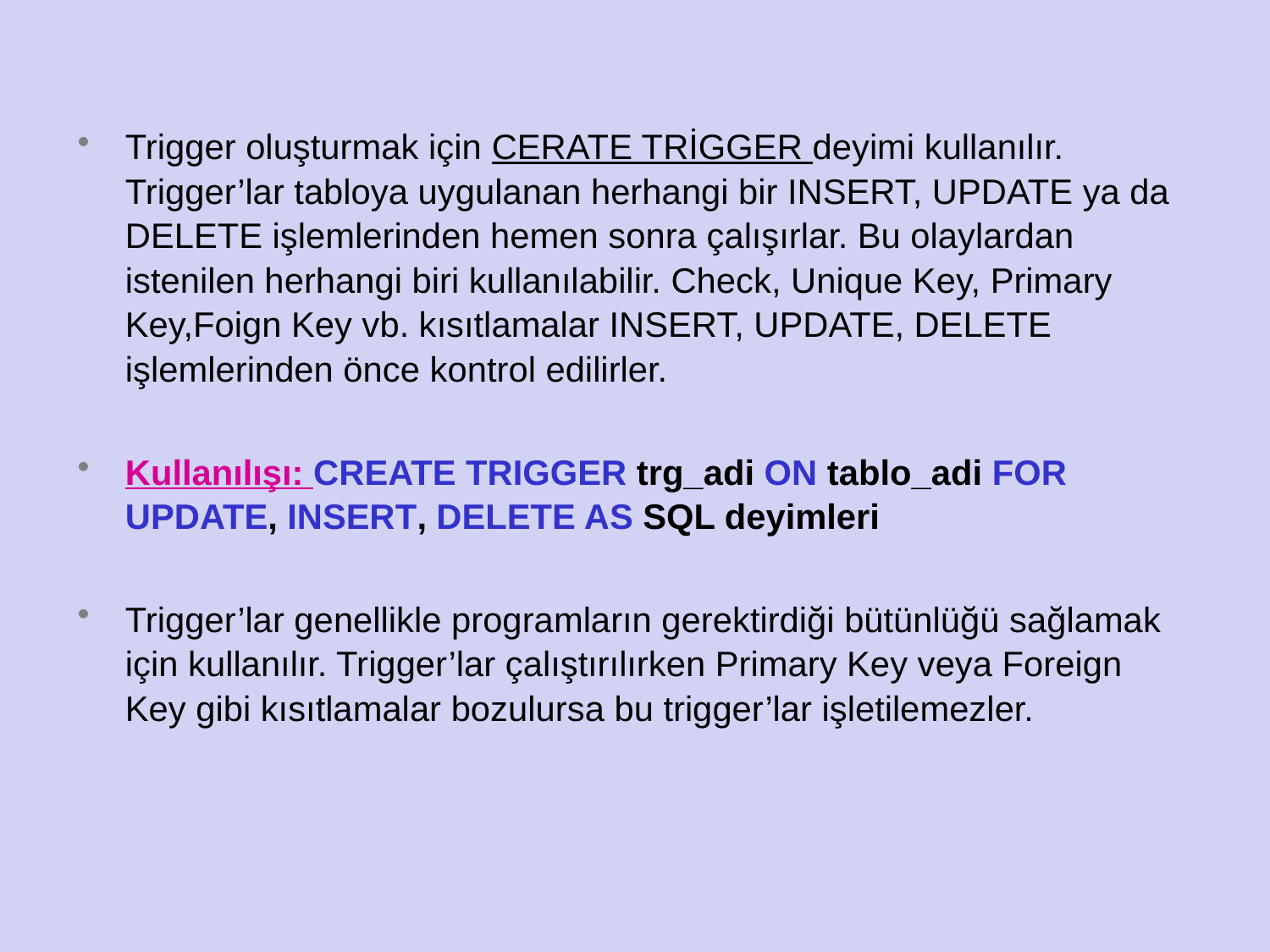

Trigger oluşturmak için CERATE TRİGGER deyimi kullanılır. Trigger’lar tabloya uygulanan herhangi bir INSERT, UPDATE ya da DELETE işlemlerinden hemen sonra çalışırlar. Bu olaylardan istenilen herhangi biri kullanılabilir. Check, Unique Key, Primary Key,Foign Key vb. kısıtlamalar INSERT, UPDATE, DELETE işlemlerinden önce kontrol edilirler.

Kullanılışı: CREATE TRIGGER trg_adi ON tablo_adi FOR UPDATE, INSERT, DELETE AS SQL deyimleri

Trigger’lar genellikle programların gerektirdiği bütünlüğü sağlamak için kullanılır. Trigger’lar çalıştırılırken Primary Key veya Foreign Key gibi kısıtlamalar bozulursa bu trigger’lar işletilemezler.